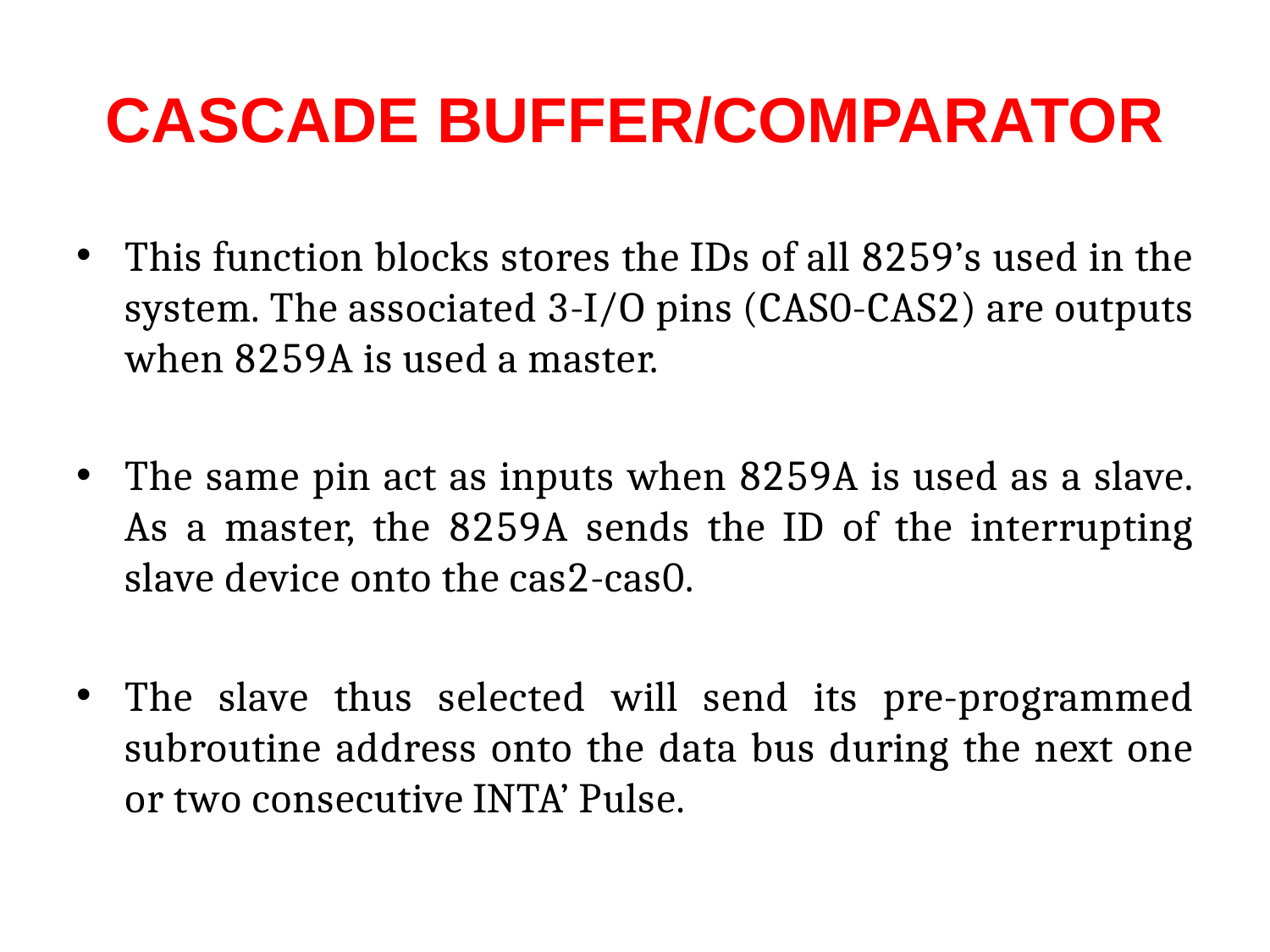

# CASCADE BUFFER/COMPARATOR
This function blocks stores the IDs of all 8259’s used in the system. The associated 3-I/O pins (CAS0-CAS2) are outputs when 8259A is used a master.

The same pin act as inputs when 8259A is used as a slave. As a master, the 8259A sends the ID of the interrupting slave device onto the cas2-cas0.

The slave thus selected will send its pre-programmed subroutine address onto the data bus during the next one or two consecutive INTA’ Pulse.